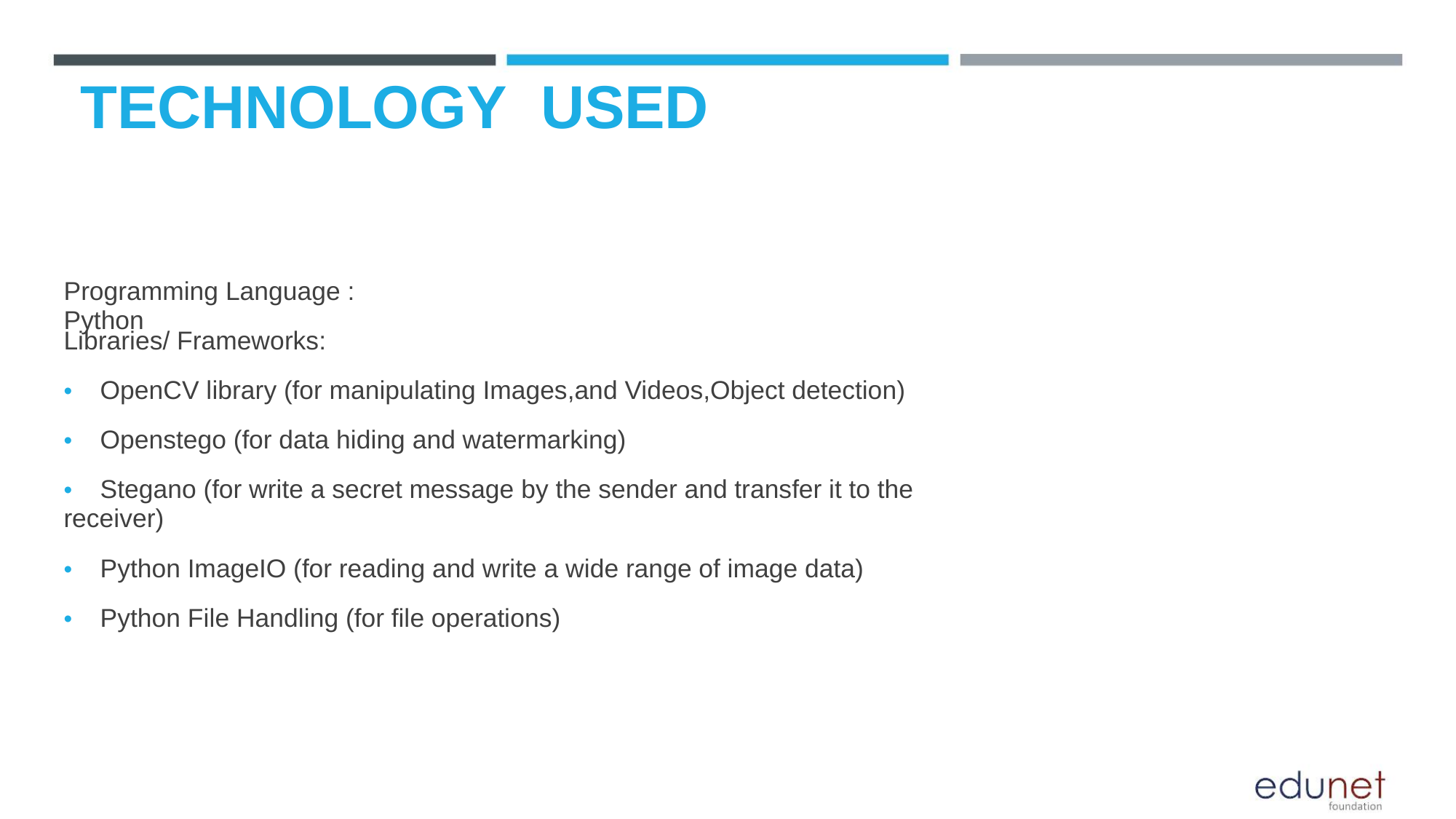

TECHNOLOGY USED
Programming Language : Python
Libraries/ Frameworks:
• OpenCV library (for manipulating Images,and Videos,Object detection)
• Openstego (for data hiding and watermarking)
• Stegano (for write a secret message by the sender and transfer it to the receiver)
• Python ImageIO (for reading and write a wide range of image data)
• Python File Handling (for file operations)